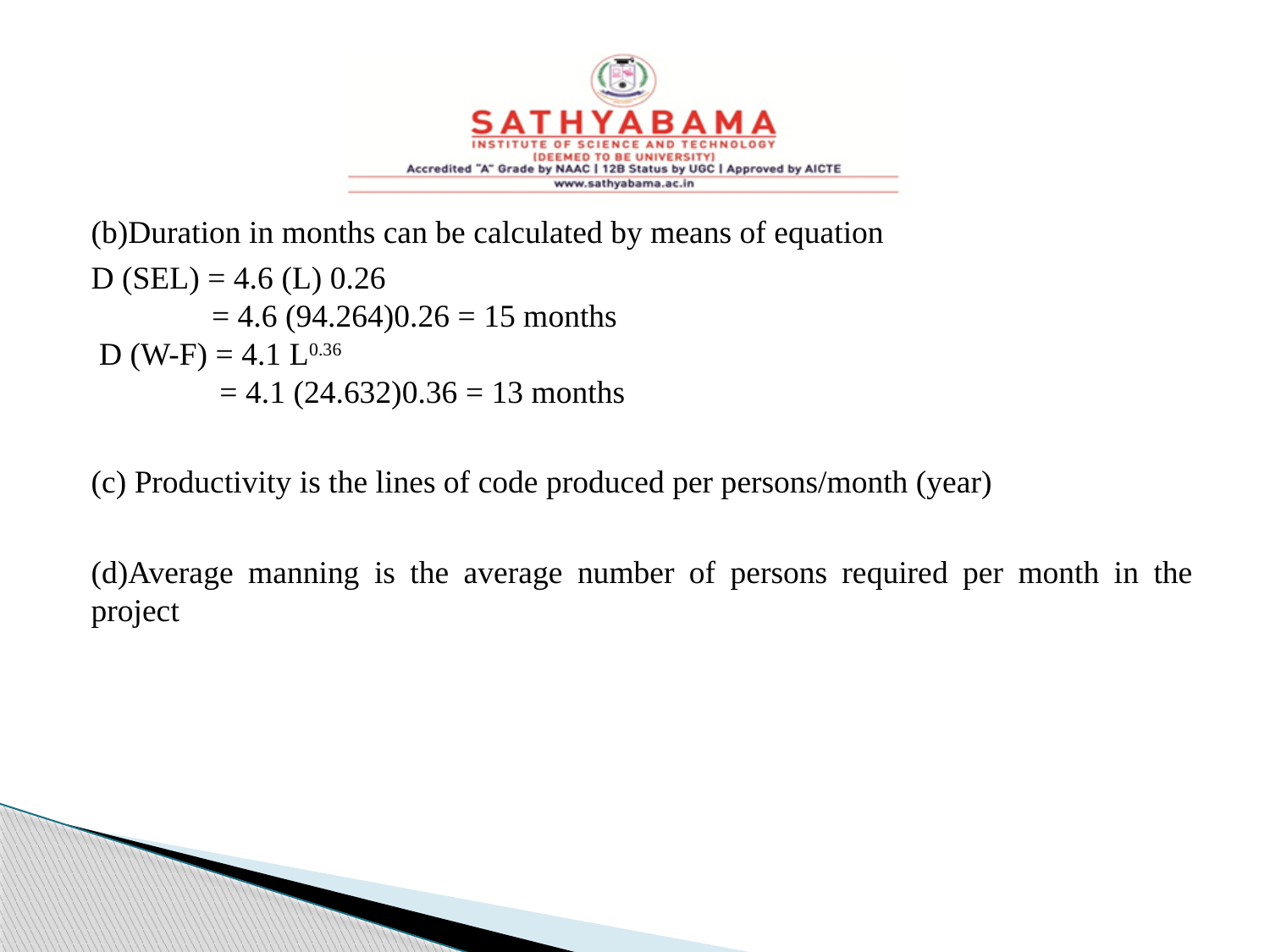

#
(b)Duration in months can be calculated by means of equation
D (SEL) = 4.6 (L) 0.26
               = 4.6 (94.264)0.26 = 15 months
 D (W-F) = 4.1 L0.36
                = 4.1 (24.632)0.36 = 13 months

(c) Productivity is the lines of code produced per persons/month (year)

(d)Average manning is the average number of persons required per month in the project